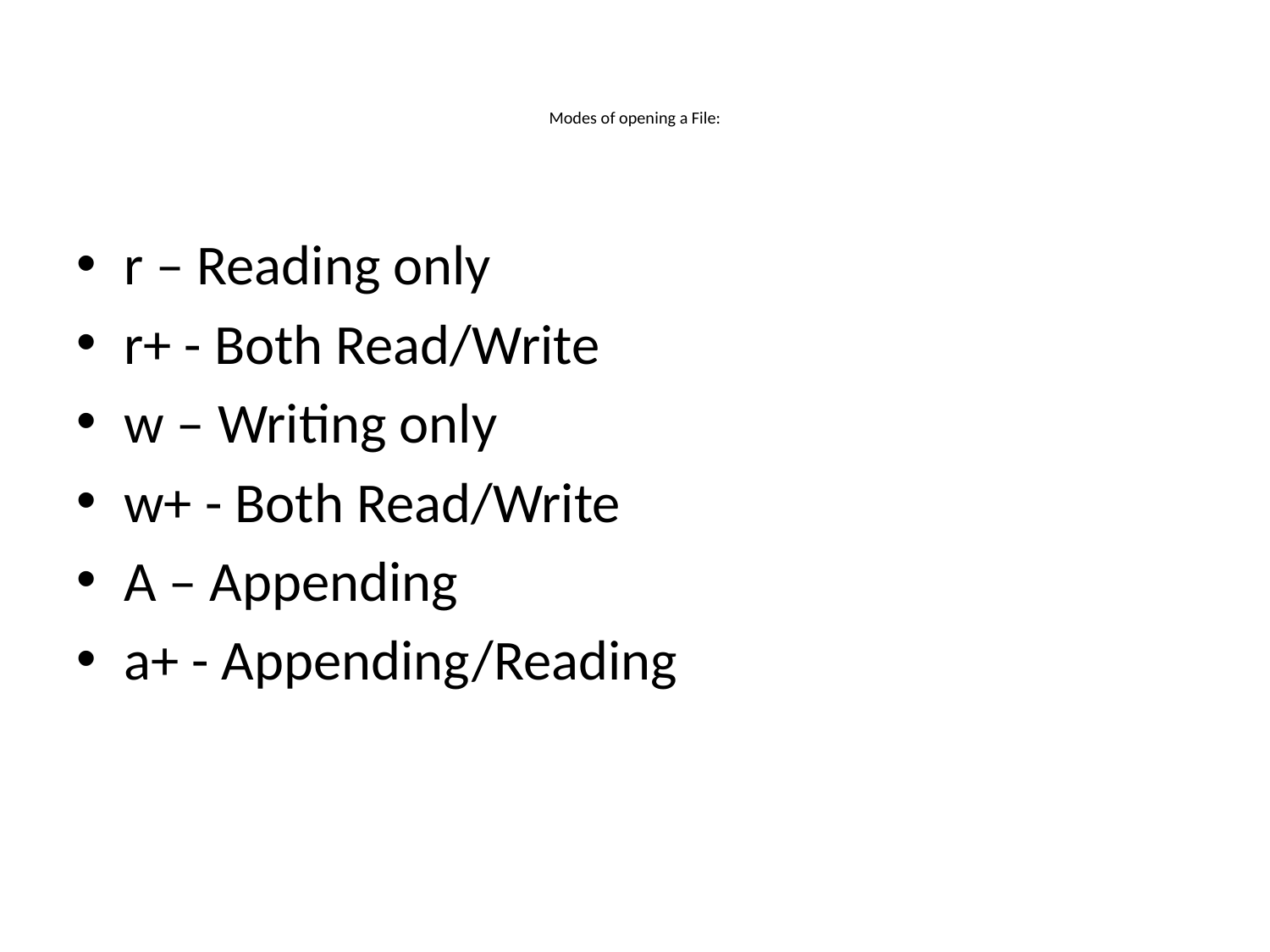

# Modes of opening a File:
r – Reading only
r+ - Both Read/Write
w – Writing only
w+ - Both Read/Write
A – Appending
a+ - Appending/Reading